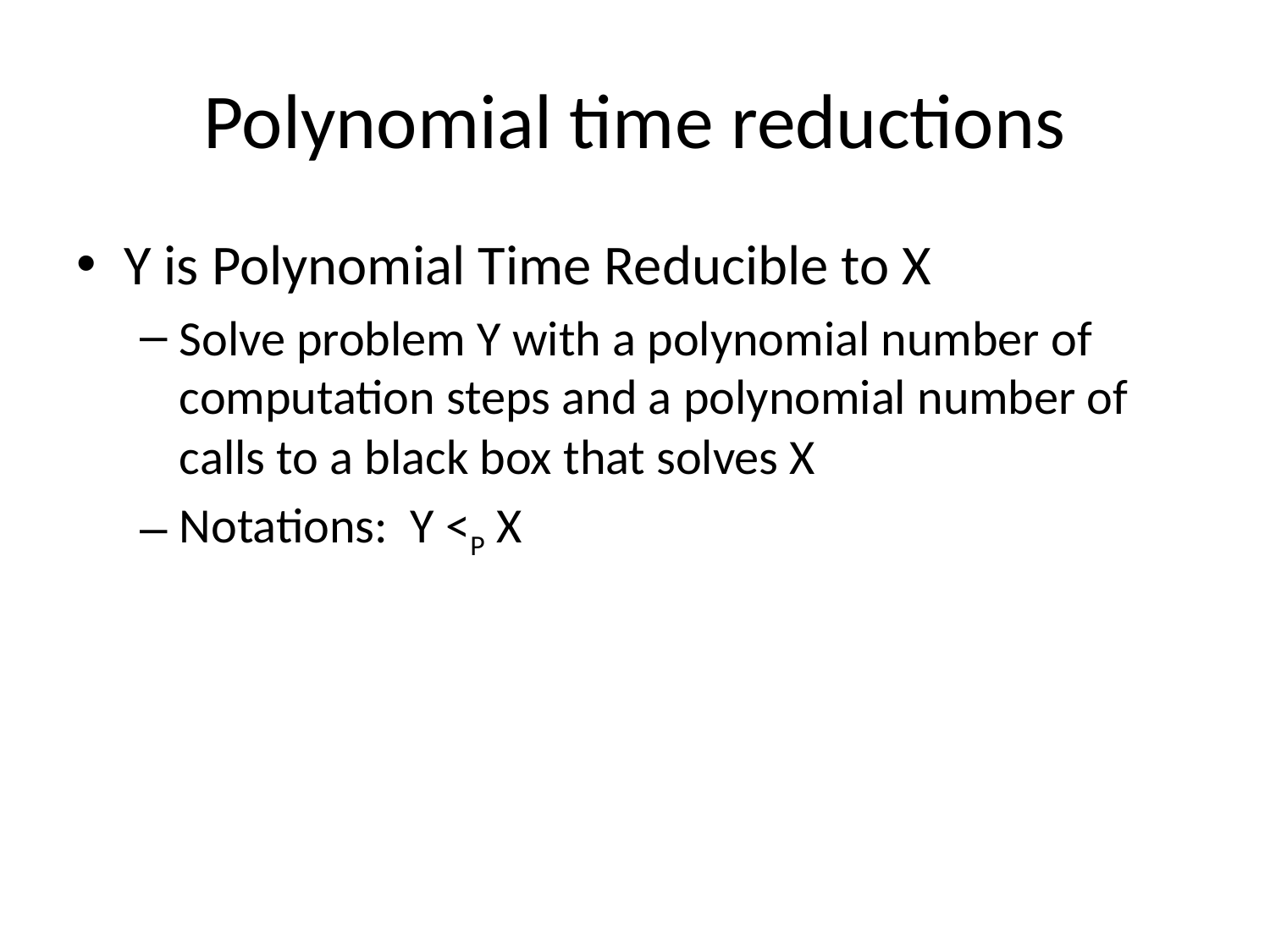

# Polynomial time reductions
Y is Polynomial Time Reducible to X
Solve problem Y with a polynomial number of computation steps and a polynomial number of calls to a black box that solves X
Notations:  Y <P X